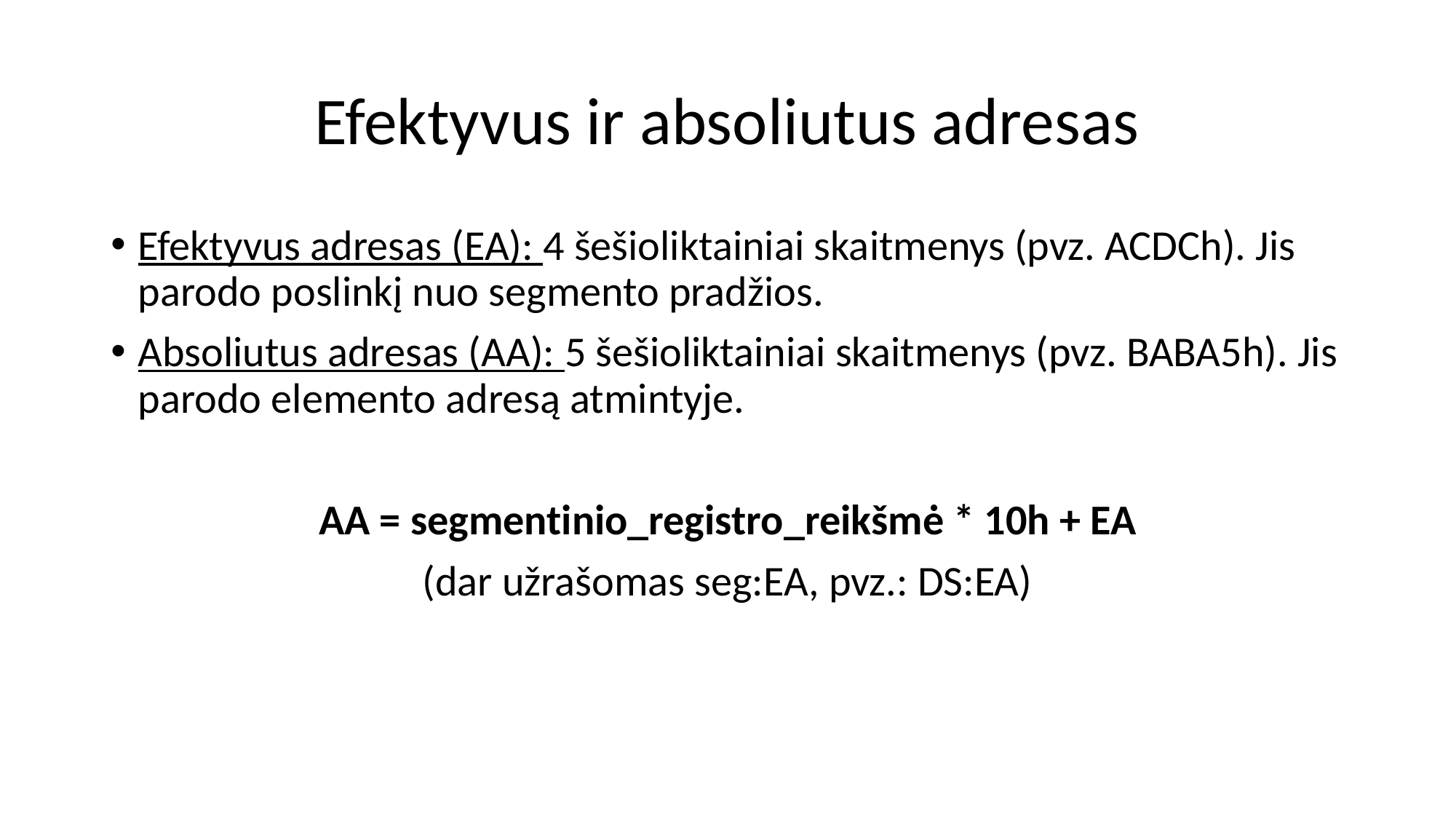

# Efektyvus ir absoliutus adresas
Efektyvus adresas (EA): 4 šešioliktainiai skaitmenys (pvz. ACDCh). Jis parodo poslinkį nuo segmento pradžios.
Absoliutus adresas (AA): 5 šešioliktainiai skaitmenys (pvz. BABA5h). Jis parodo elemento adresą atmintyje.

AA = segmentinio_registro_reikšmė * 10h + EA
(dar užrašomas seg:EA, pvz.: DS:EA)